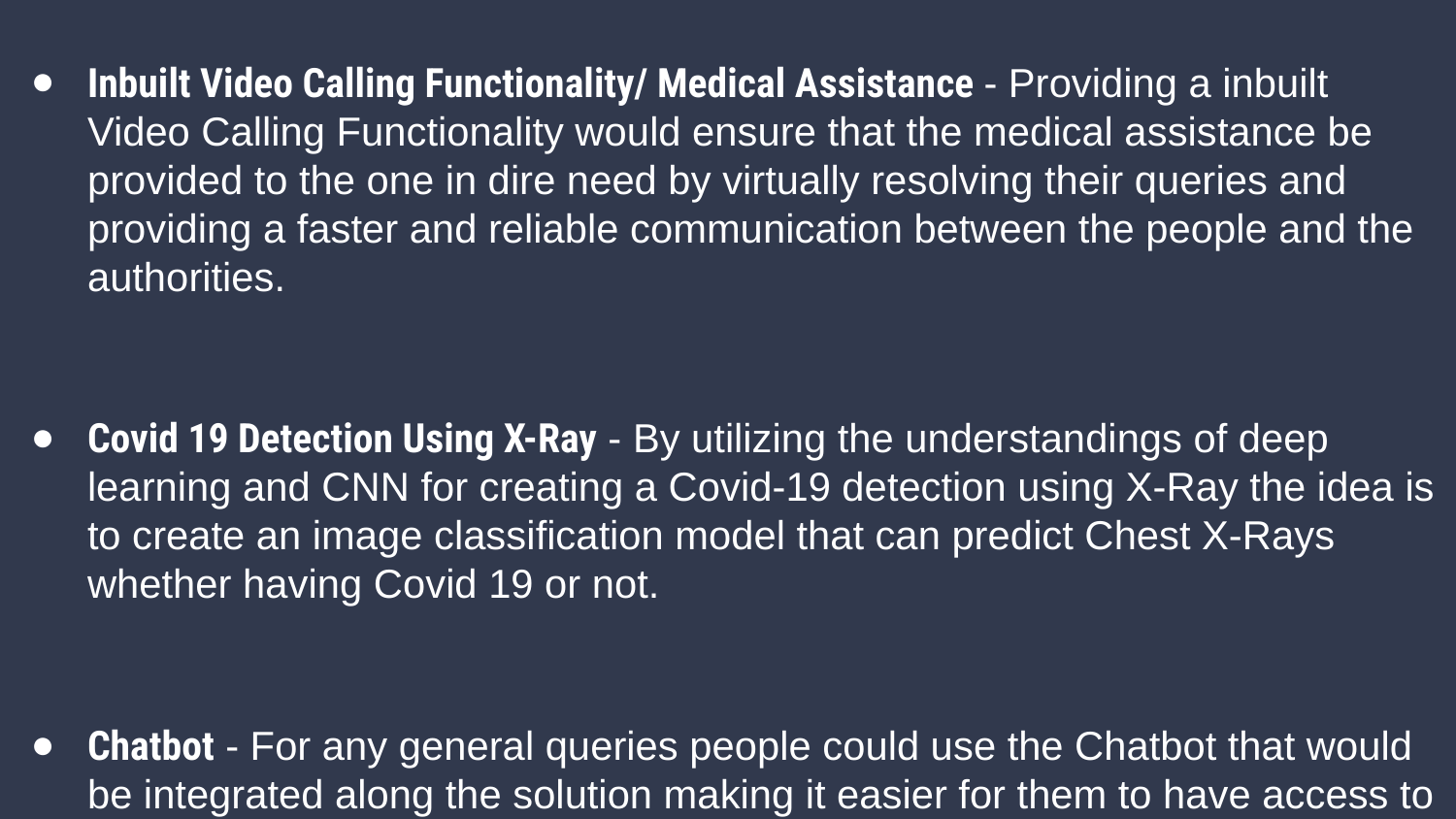

Inbuilt Video Calling Functionality/ Medical Assistance - Providing a inbuilt Video Calling Functionality would ensure that the medical assistance be provided to the one in dire need by virtually resolving their queries and providing a faster and reliable communication between the people and the authorities.

Covid 19 Detection Using X-Ray - By utilizing the understandings of deep learning and CNN for creating a Covid-19 detection using X-Ray the idea is to create an image classification model that can predict Chest X-Rays whether having Covid 19 or not.

Chatbot - For any general queries people could use the Chatbot that would be integrated along the solution making it easier for them to have access to required information.